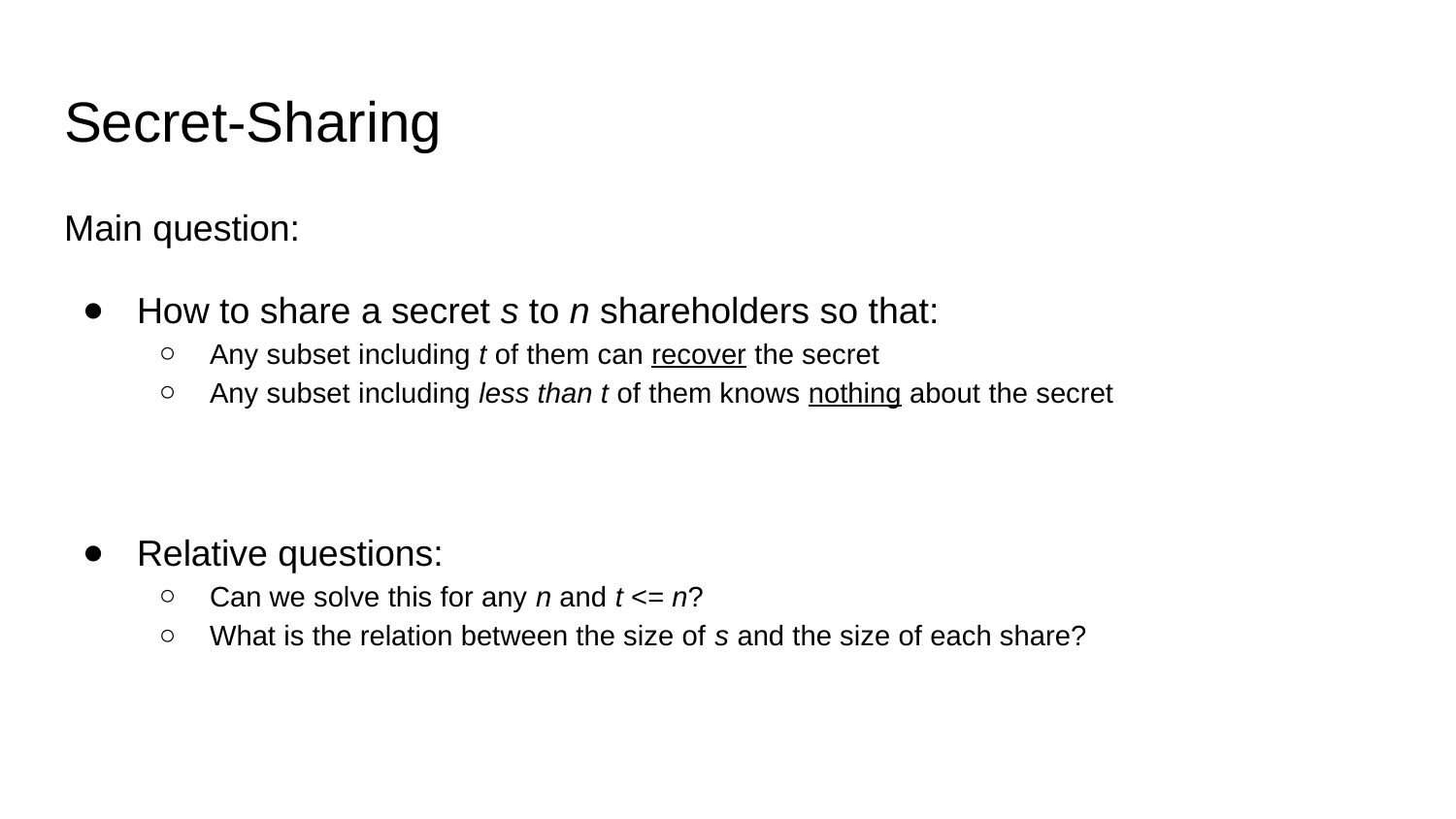

# Secret-Sharing
Main question:
How to share a secret s to n shareholders so that:
Any subset including t of them can recover the secret
Any subset including less than t of them knows nothing about the secret

Relative questions:
Can we solve this for any n and t <= n?
What is the relation between the size of s and the size of each share?